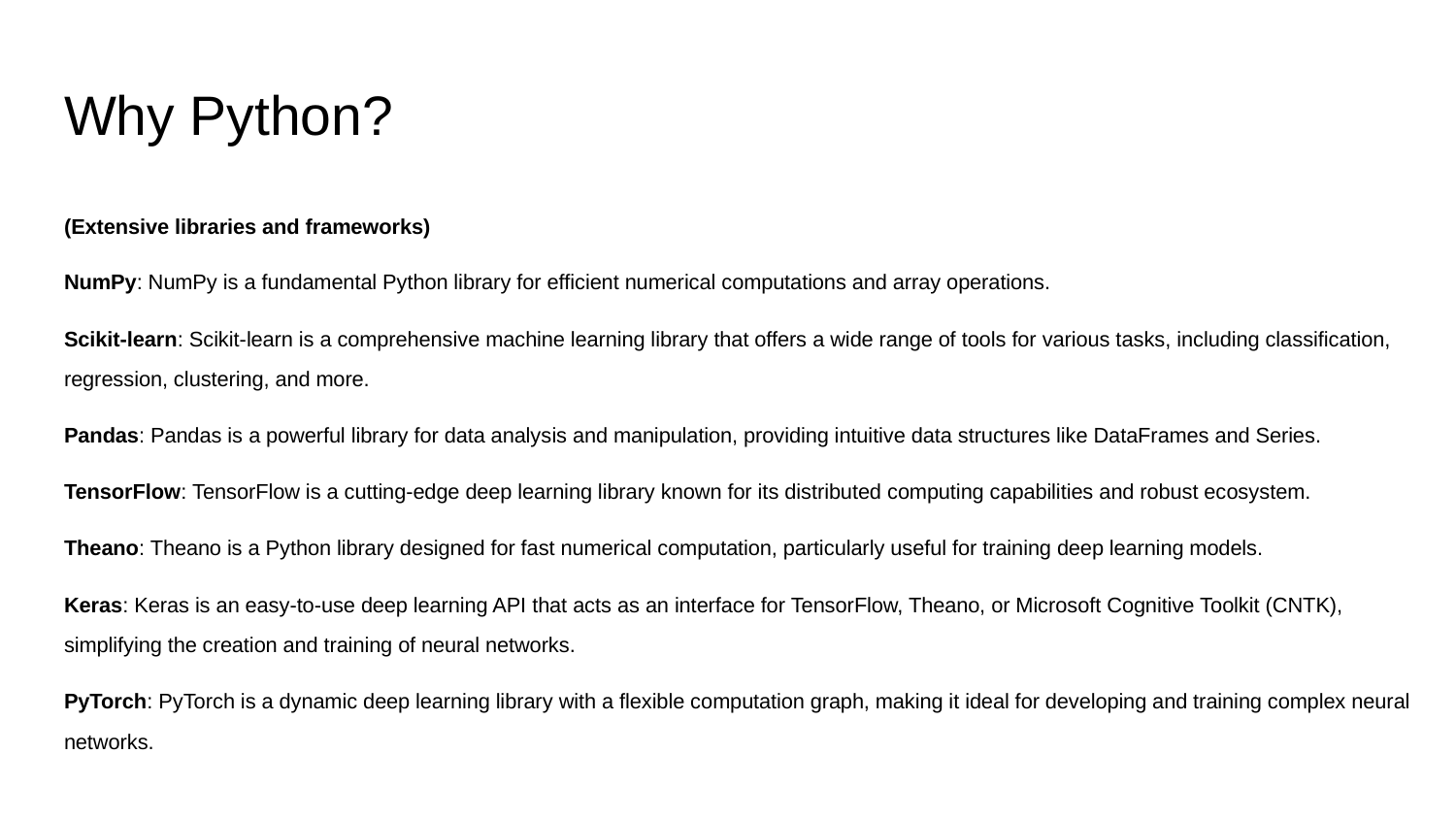

# Why Python?
(Extensive libraries and frameworks)
NumPy: NumPy is a fundamental Python library for efficient numerical computations and array operations.
Scikit-learn: Scikit-learn is a comprehensive machine learning library that offers a wide range of tools for various tasks, including classification, regression, clustering, and more.
Pandas: Pandas is a powerful library for data analysis and manipulation, providing intuitive data structures like DataFrames and Series.
TensorFlow: TensorFlow is a cutting-edge deep learning library known for its distributed computing capabilities and robust ecosystem.
Theano: Theano is a Python library designed for fast numerical computation, particularly useful for training deep learning models.
Keras: Keras is an easy-to-use deep learning API that acts as an interface for TensorFlow, Theano, or Microsoft Cognitive Toolkit (CNTK), simplifying the creation and training of neural networks.
PyTorch: PyTorch is a dynamic deep learning library with a flexible computation graph, making it ideal for developing and training complex neural networks.